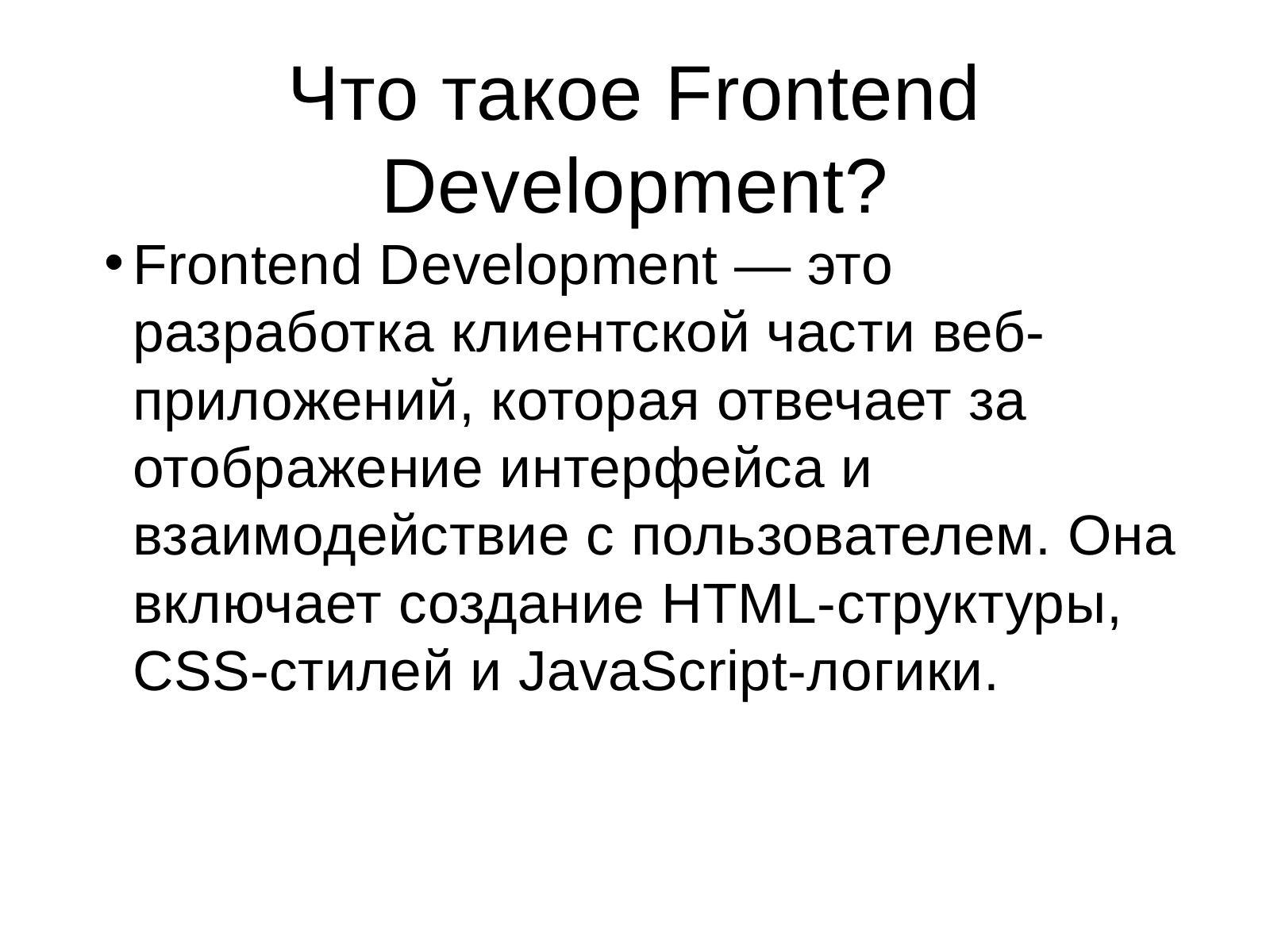

Что такое Frontend Development?
Frontend Development — это разработка клиентской части веб-приложений, которая отвечает за отображение интерфейса и взаимодействие с пользователем. Она включает создание HTML-структуры, CSS-стилей и JavaScript-логики.